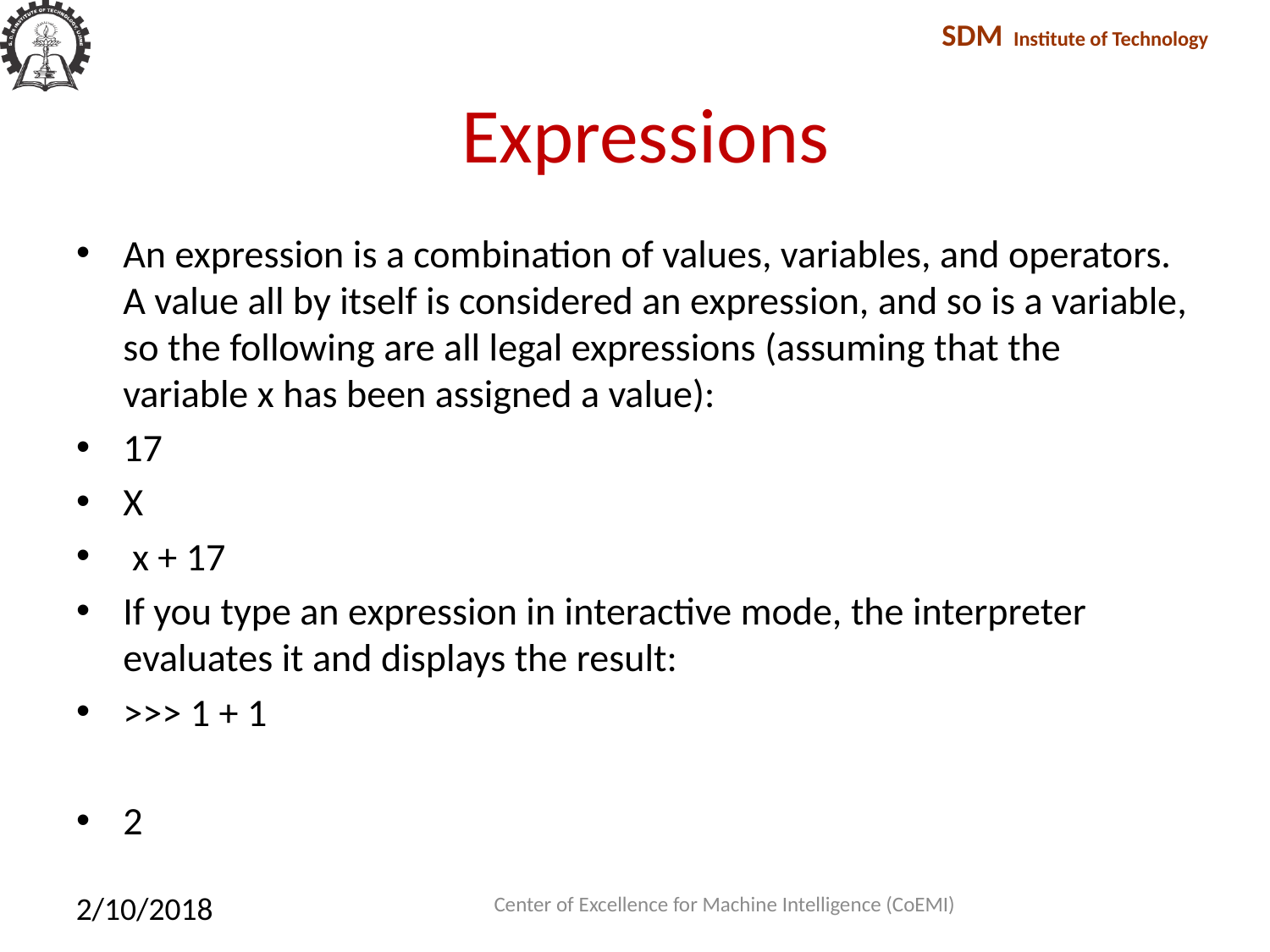

# Expressions
An expression is a combination of values, variables, and operators. A value all by itself is considered an expression, and so is a variable, so the following are all legal expressions (assuming that the variable x has been assigned a value):
17
X
 x + 17
If you type an expression in interactive mode, the interpreter evaluates it and displays the result:
>>> 1 + 1

2

Center of Excellence for Machine Intelligence (CoEMI)
2/10/2018